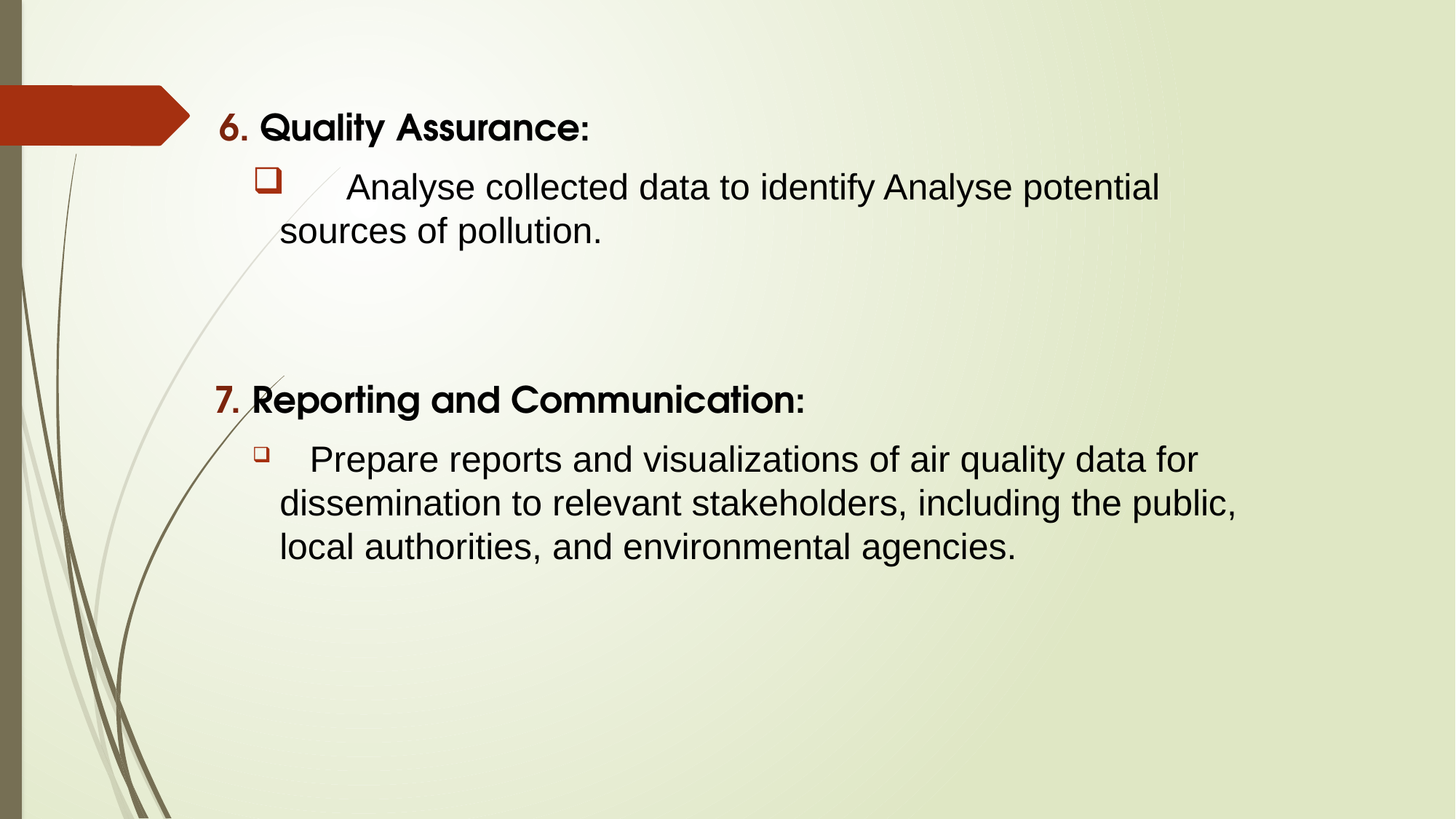

6. Quality Assurance:
      Analyse collected data to identify Analyse potential sources of pollution.

       7. Reporting and Communication:
     Prepare reports and visualizations of air quality data for dissemination to relevant stakeholders, including the public, local authorities, and environmental agencies.